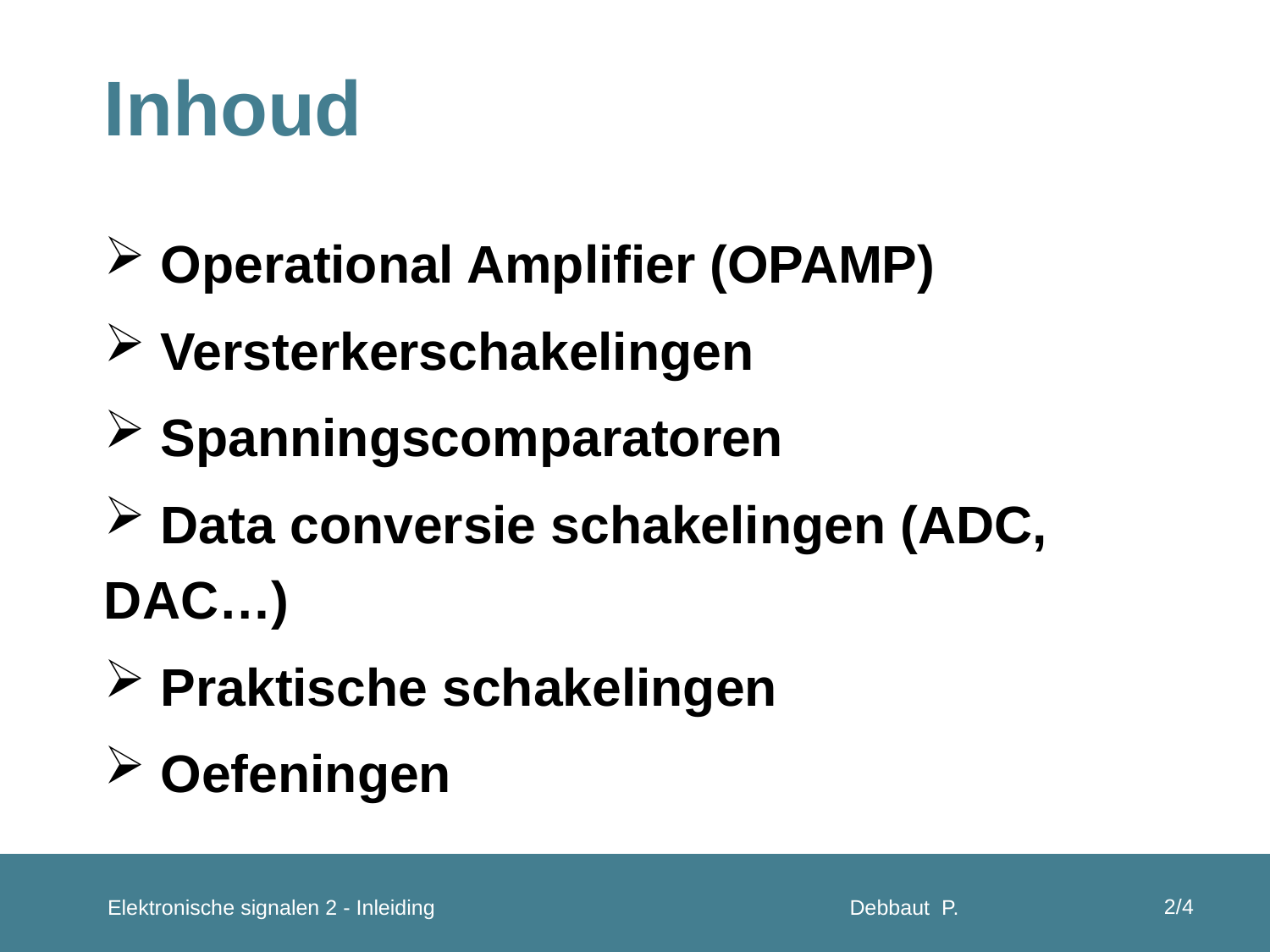

# Inhoud
 Operational Amplifier (OPAMP)
 Versterkerschakelingen
 Spanningscomparatoren
 Data conversie schakelingen (ADC, DAC…)
 Praktische schakelingen
 Oefeningen

2/4
Elektronische signalen 2 - Inleiding
Debbaut  P.